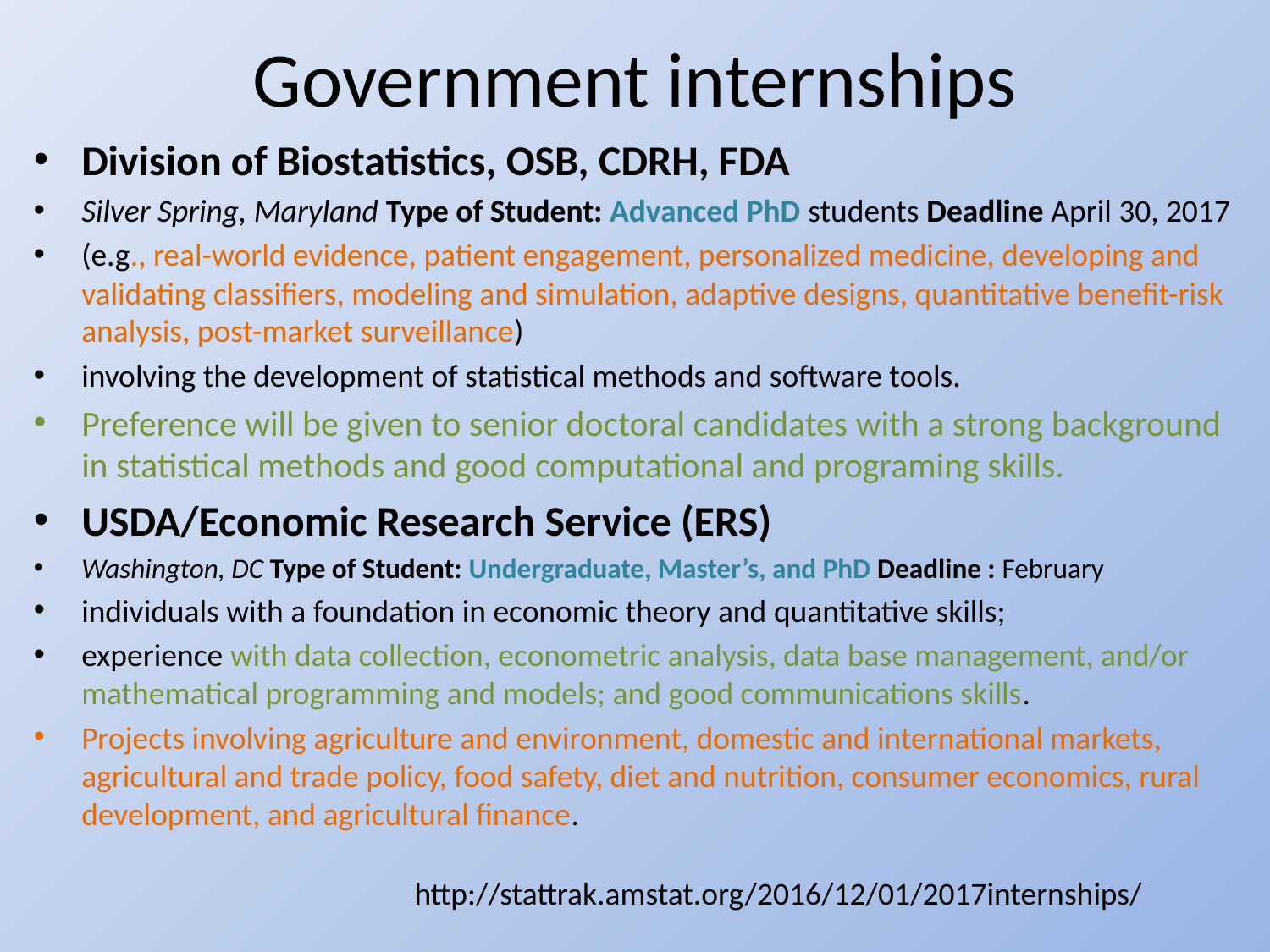

# Government internships
Division of Biostatistics, OSB, CDRH, FDA
Silver Spring, Maryland Type of Student: Advanced PhD students Deadline April 30, 2017
(e.g., real-world evidence, patient engagement, personalized medicine, developing and validating classifiers, modeling and simulation, adaptive designs, quantitative benefit-risk analysis, post-market surveillance)
involving the development of statistical methods and software tools.
Preference will be given to senior doctoral candidates with a strong background in statistical methods and good computational and programing skills.
USDA/Economic Research Service (ERS)
Washington, DC Type of Student: Undergraduate, Master’s, and PhD Deadline : February
individuals with a foundation in economic theory and quantitative skills;
experience with data collection, econometric analysis, data base management, and/or mathematical programming and models; and good communications skills.
Projects involving agriculture and environment, domestic and international markets, agricultural and trade policy, food safety, diet and nutrition, consumer economics, rural development, and agricultural finance.

http://stattrak.amstat.org/2016/12/01/2017internships/